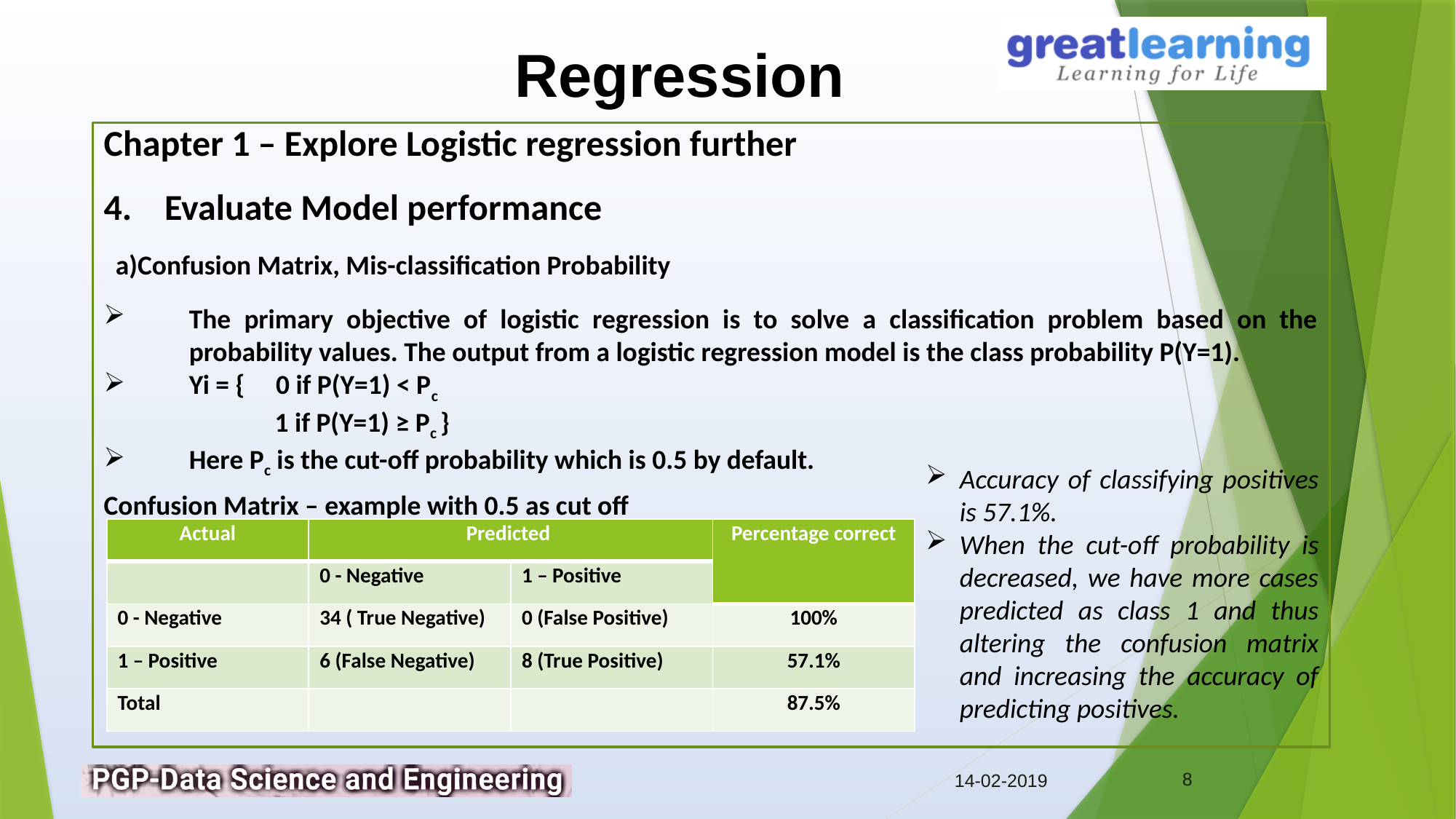

Chapter 1 – Explore Logistic regression further

4.    Evaluate Model performance

Confusion Matrix, Mis-classification Probability
The primary objective of logistic regression is to solve a classification problem based on the probability values. The output from a logistic regression model is the class probability P(Y=1).
Yi = {     0 if P(Y=1) < Pc
          1 if P(Y=1) ≥ Pc }
Here Pc is the cut-off probability which is 0.5 by default.
Confusion Matrix – example with 0.5 as cut off

Accuracy of classifying positives is 57.1%.
When the cut-off probability is decreased, we have more cases predicted as class 1 and thus altering the confusion matrix and increasing the accuracy of predicting positives.
| Actual | Predicted |  | Percentage correct |
| --- | --- | --- | --- |
|  | 0 - Negative | 1 – Positive |  |
| 0 - Negative | 34 ( True Negative) | 0 (False Positive) | 100% |
| 1 – Positive | 6 (False Negative) | 8 (True Positive) | 57.1% |
| Total |  |  | 87.5% |
8
14-02-2019